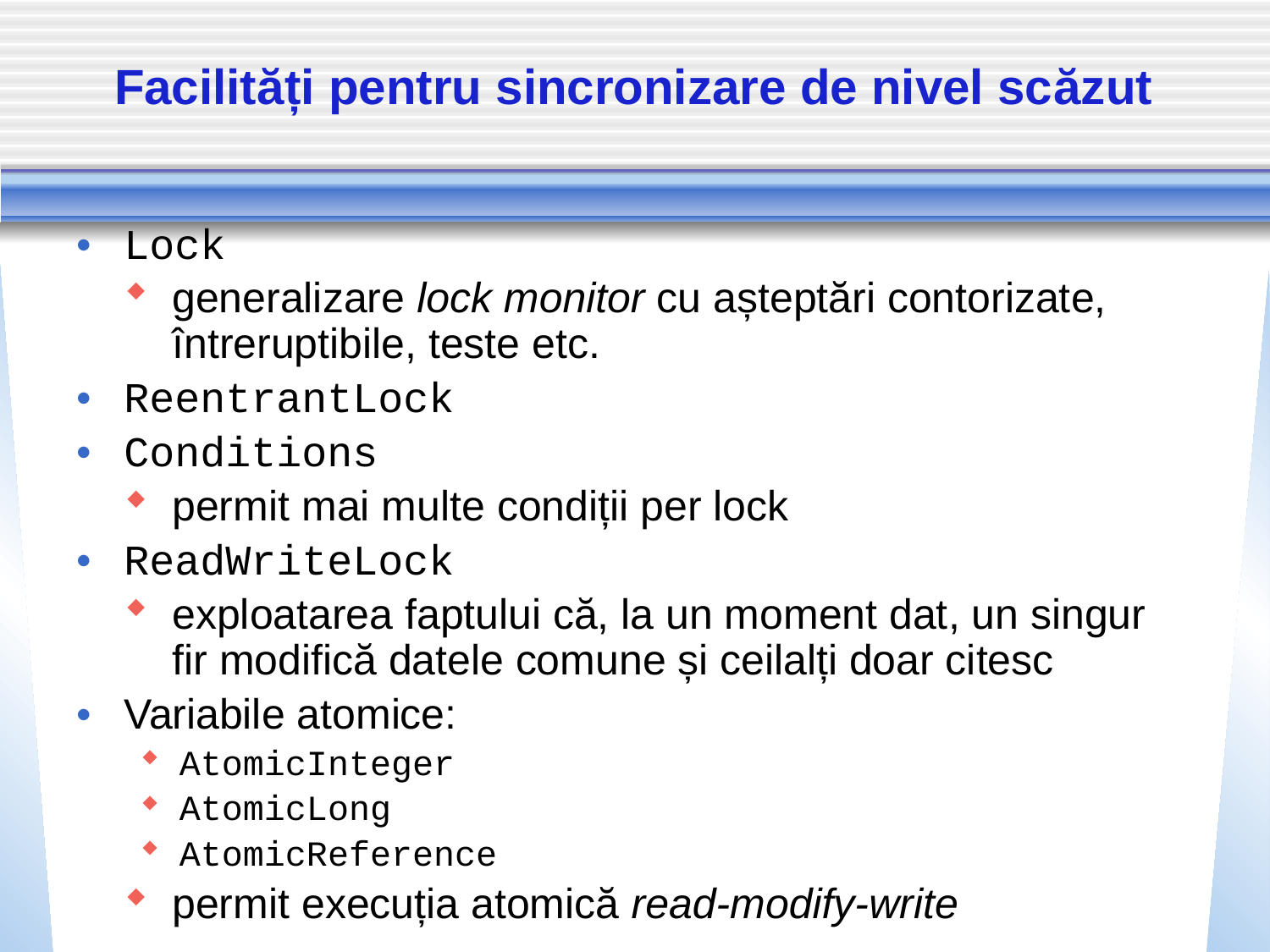

# Facilități pentru sincronizare de nivel scăzut
Lock
generalizare lock monitor cu așteptări contorizate, întreruptibile, teste etc.
ReentrantLock
Conditions
permit mai multe condiții per lock
ReadWriteLock
exploatarea faptului că, la un moment dat, un singur fir modifică datele comune și ceilalți doar citesc
Variabile atomice:
AtomicInteger
AtomicLong
AtomicReference
permit execuția atomică read-modify-write